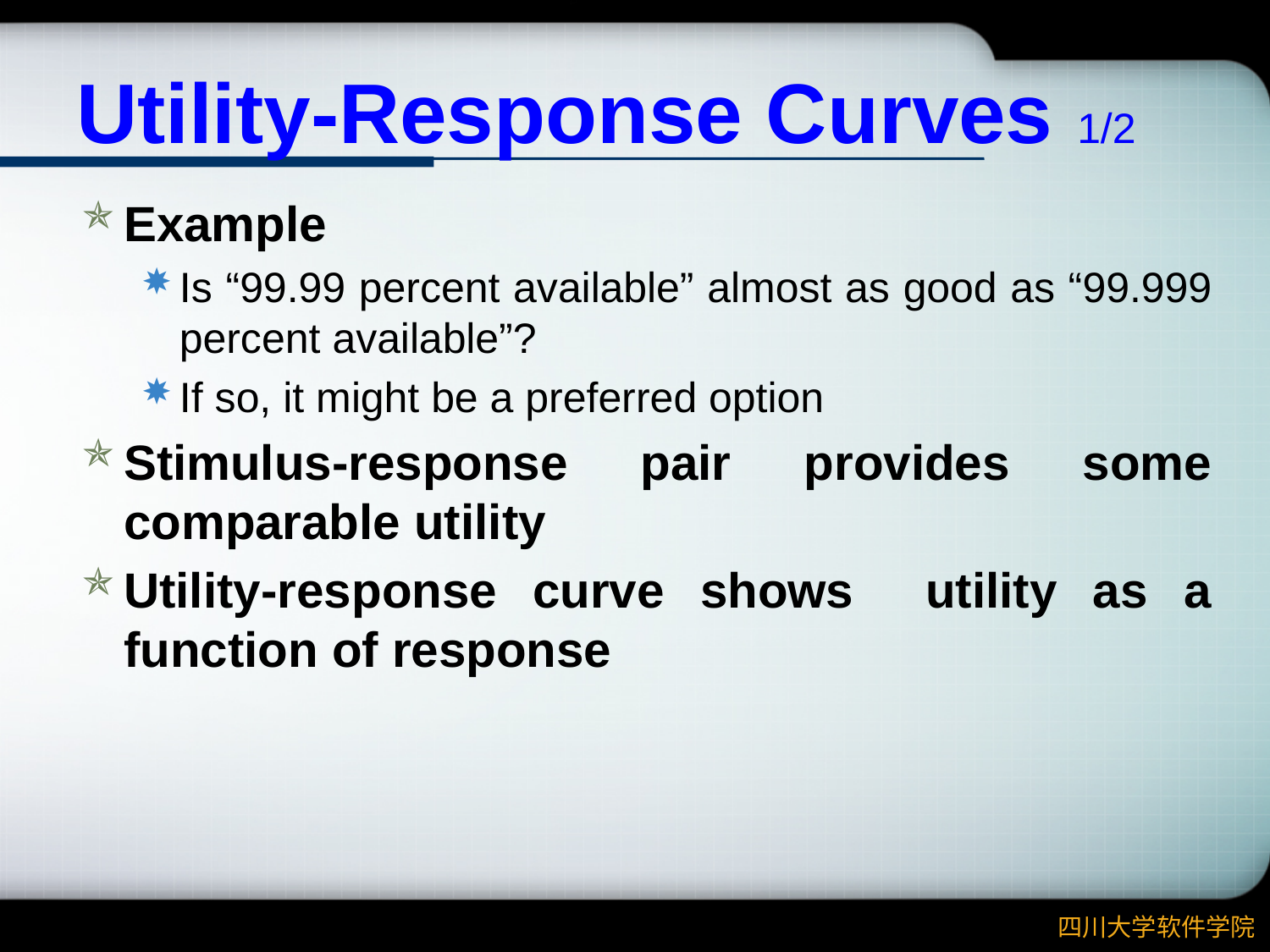

# Utility-Response Curves 1/2
Example
Is “99.99 percent available” almost as good as “99.999 percent available”?
If so, it might be a preferred option
Stimulus-response pair provides some comparable utility
Utility-response curve shows  utility as a function of response